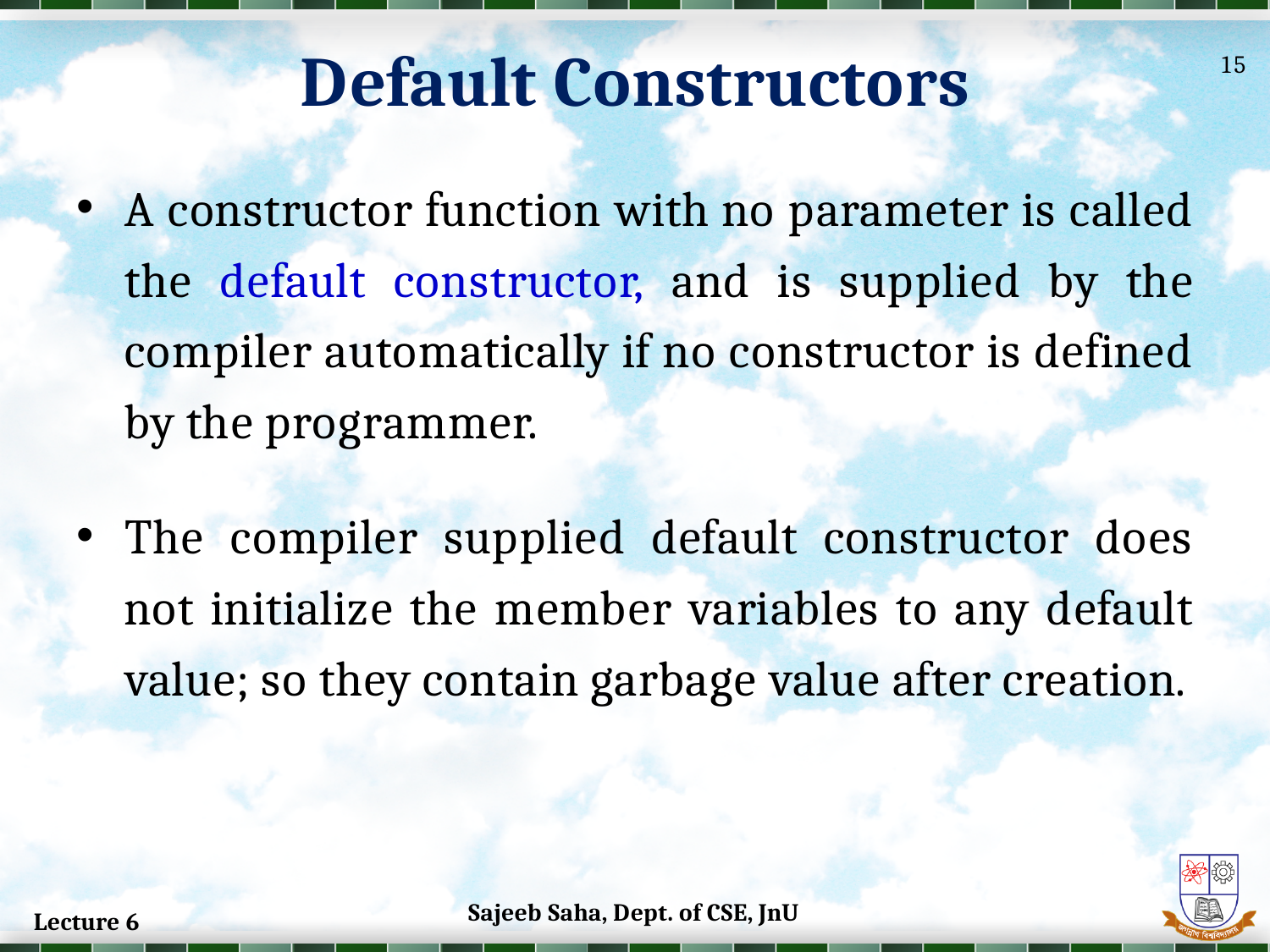

Default Constructors
15
A constructor function with no parameter is called the default constructor, and is supplied by the compiler automatically if no constructor is defined by the programmer.

The compiler supplied default constructor does not initialize the member variables to any default value; so they contain garbage value after creation.

Sajeeb Saha, Dept. of CSE, JnU